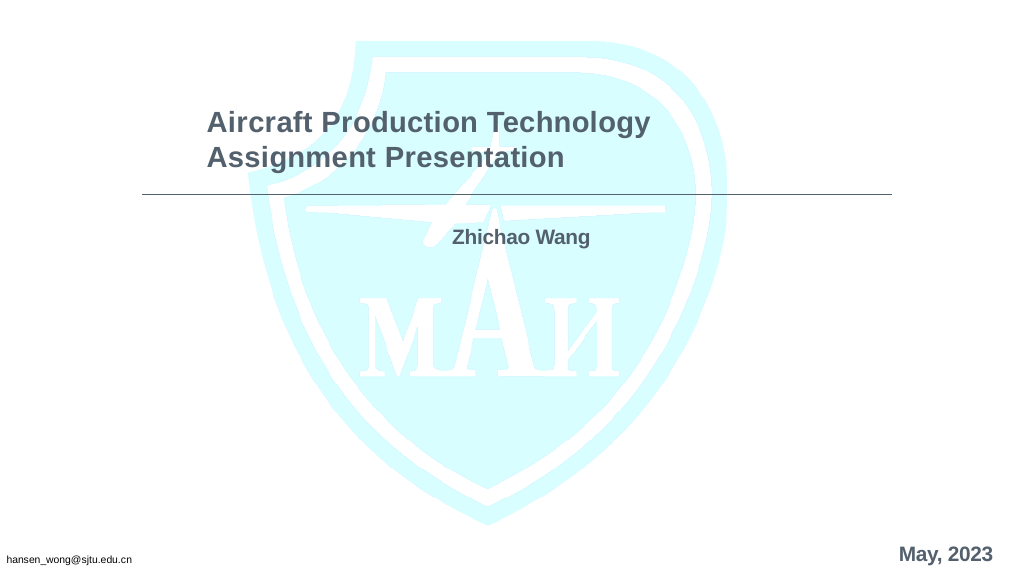

Aircraft Production Technology Assignment Presentation

Zhichao Wang
May, 2023
hansen_wong@sjtu.edu.cn